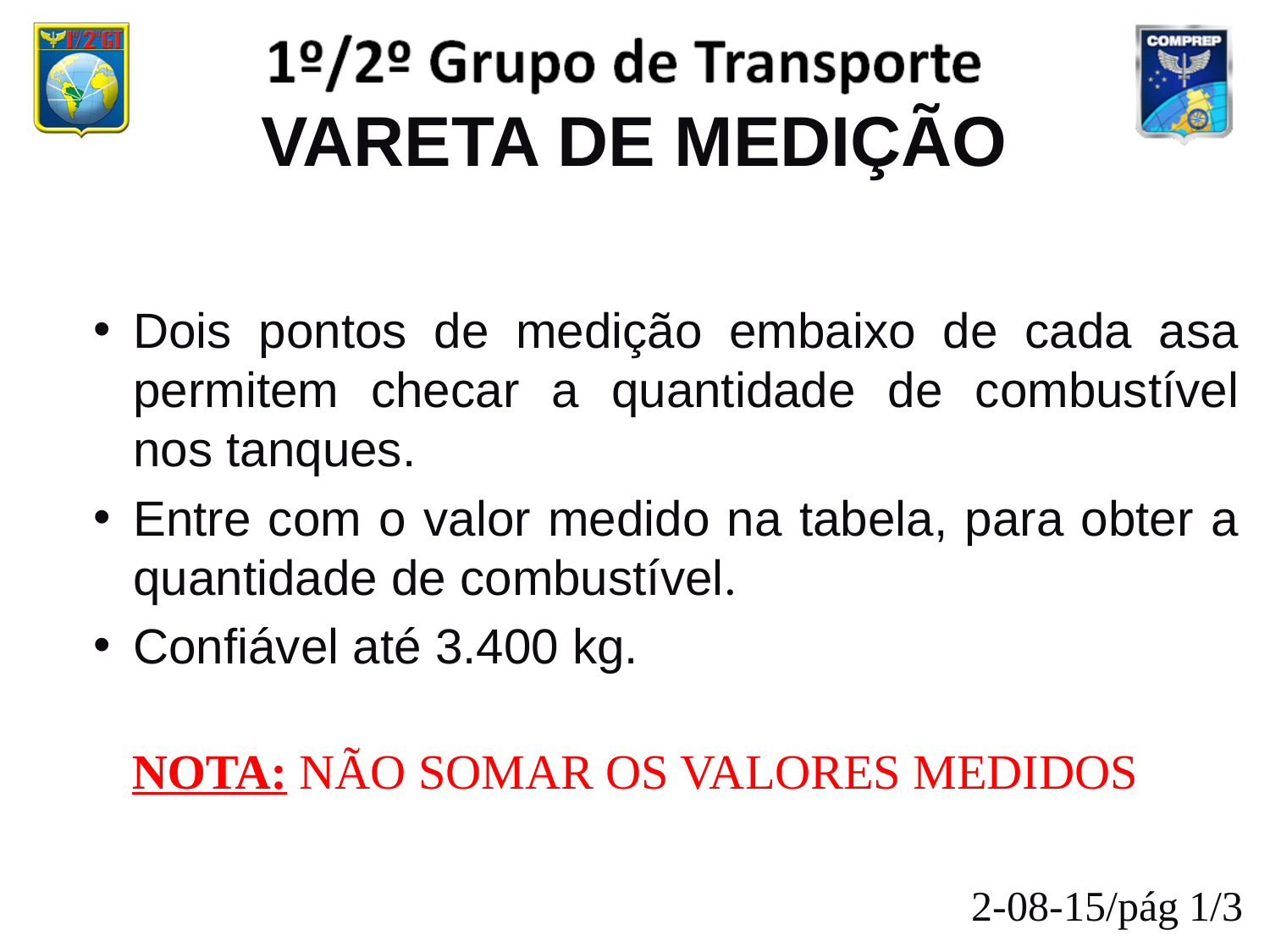

VARETA DE MEDIÇÃO
Dois pontos de medição embaixo de cada asa permitem checar a quantidade de combustível nos tanques.
Entre com o valor medido na tabela, para obter a quantidade de combustível.
Confiável até 3.400 kg.

NOTA: NÃO SOMAR OS VALORES MEDIDOS
2-08-15/pág 1/3